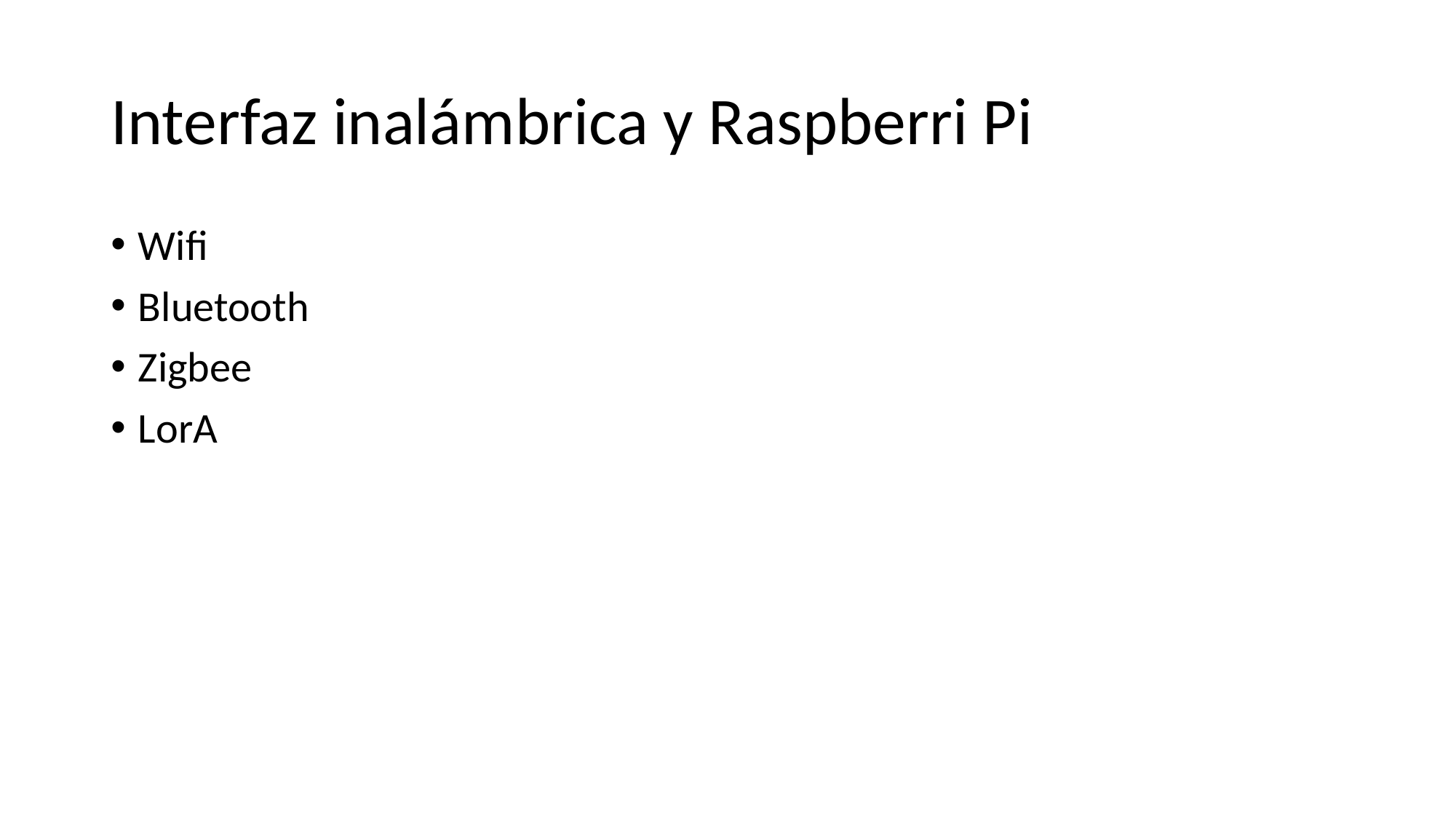

# Interfaz inalámbrica y Raspberri Pi
Wifi
Bluetooth
Zigbee
LorA